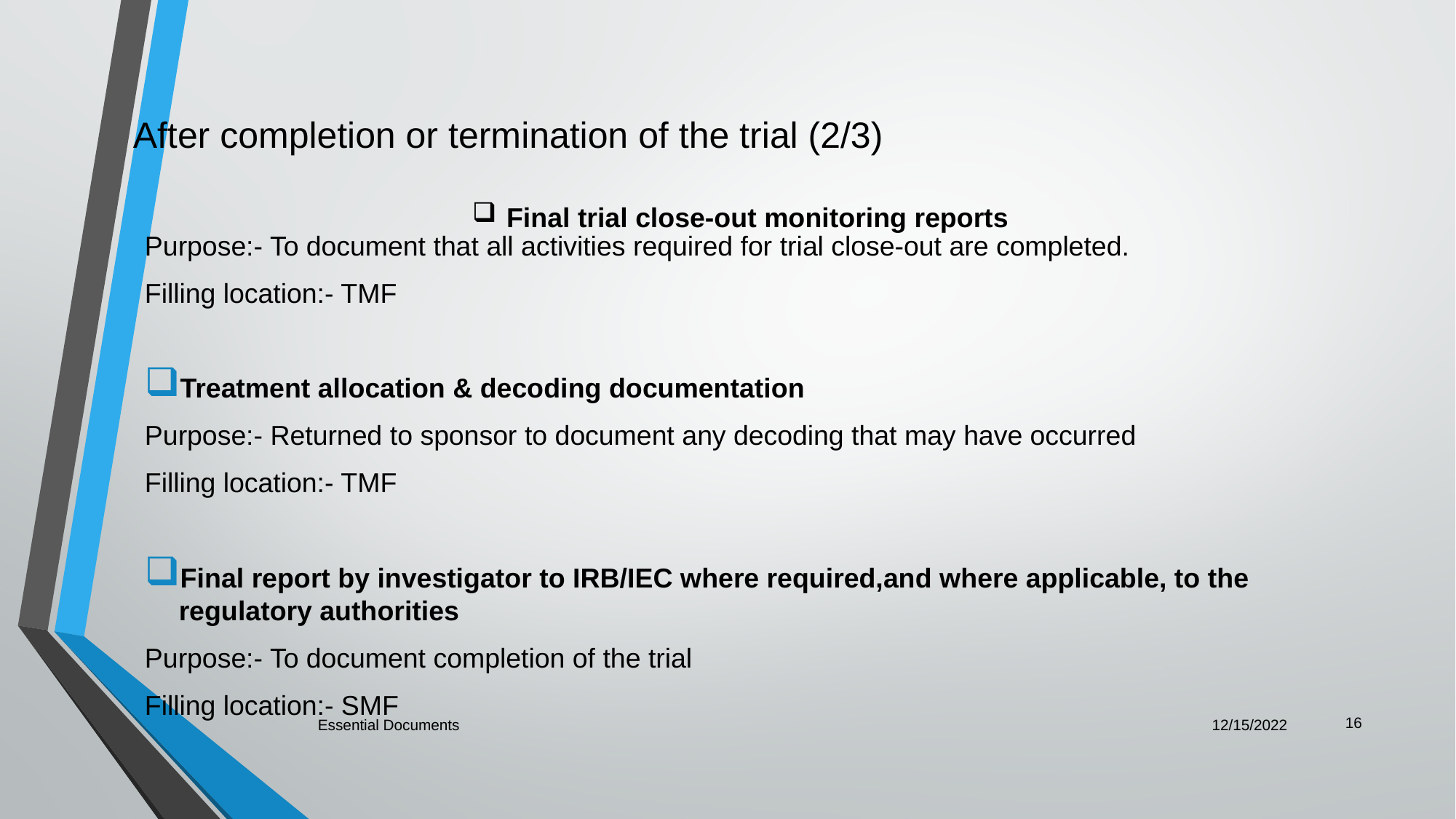

After completion or termination of the trial (2/3)
# Final trial close-out monitoring reports
Purpose:- To document that all activities required for trial close-out are completed.
Filling location:- TMF

Treatment allocation & decoding documentation
Purpose:- Returned to sponsor to document any decoding that may have occurred
Filling location:- TMF

Final report by investigator to IRB/IEC where required,and where applicable, to the regulatory authorities
Purpose:- To document completion of the trial
Filling location:- SMF
16
Essential Documents
12/15/2022